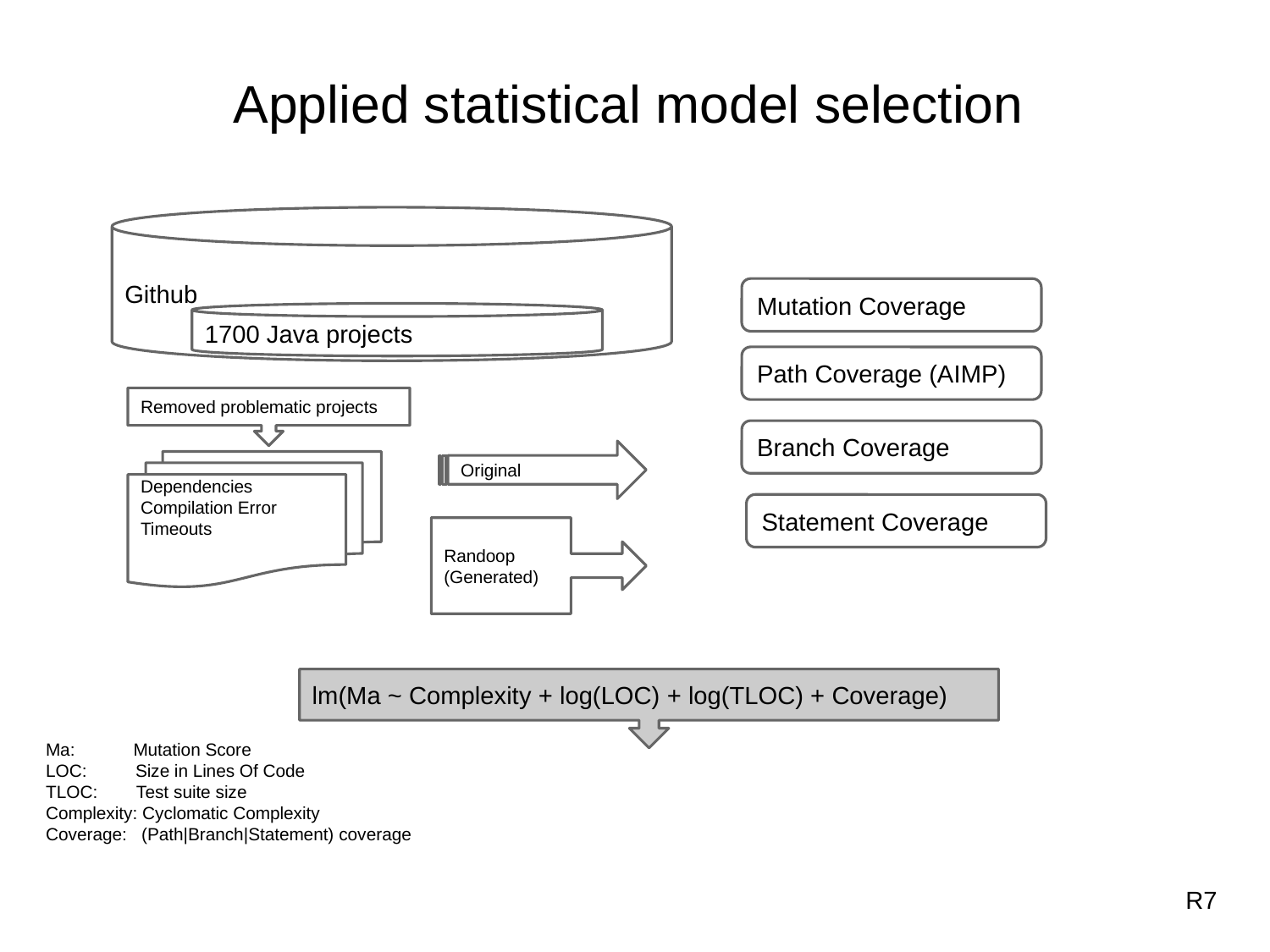

Applied statistical model selection
Github
Mutation Coverage
1700 Java projects
Path Coverage (AIMP)
Removed problematic projects
Branch Coverage
Original
Dependencies
Compilation Error
Timeouts

Statement Coverage
Randoop
(Generated)
lm(Ma ~ Complexity + log(LOC) + log(TLOC) + Coverage)
Ma:            Mutation Score
LOC:          Size in Lines Of Code
TLOC:        Test suite size
Complexity: Cyclomatic Complexity
Coverage:   (Path|Branch|Statement) coverage
R7